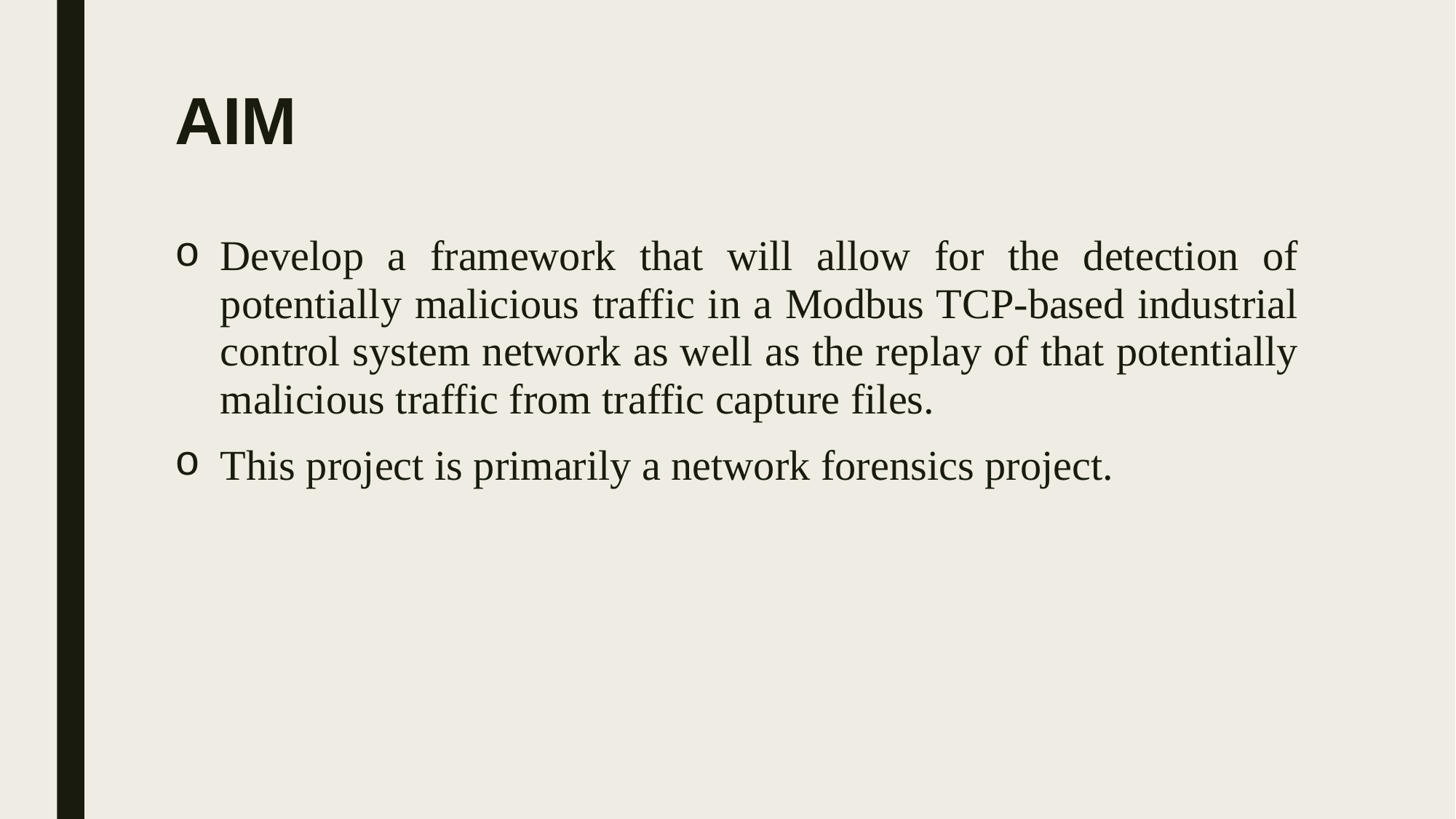

# AIM
Develop a framework that will allow for the detection of potentially malicious traffic in a Modbus TCP-based industrial control system network as well as the replay of that potentially malicious traffic from traffic capture files.
This project is primarily a network forensics project.